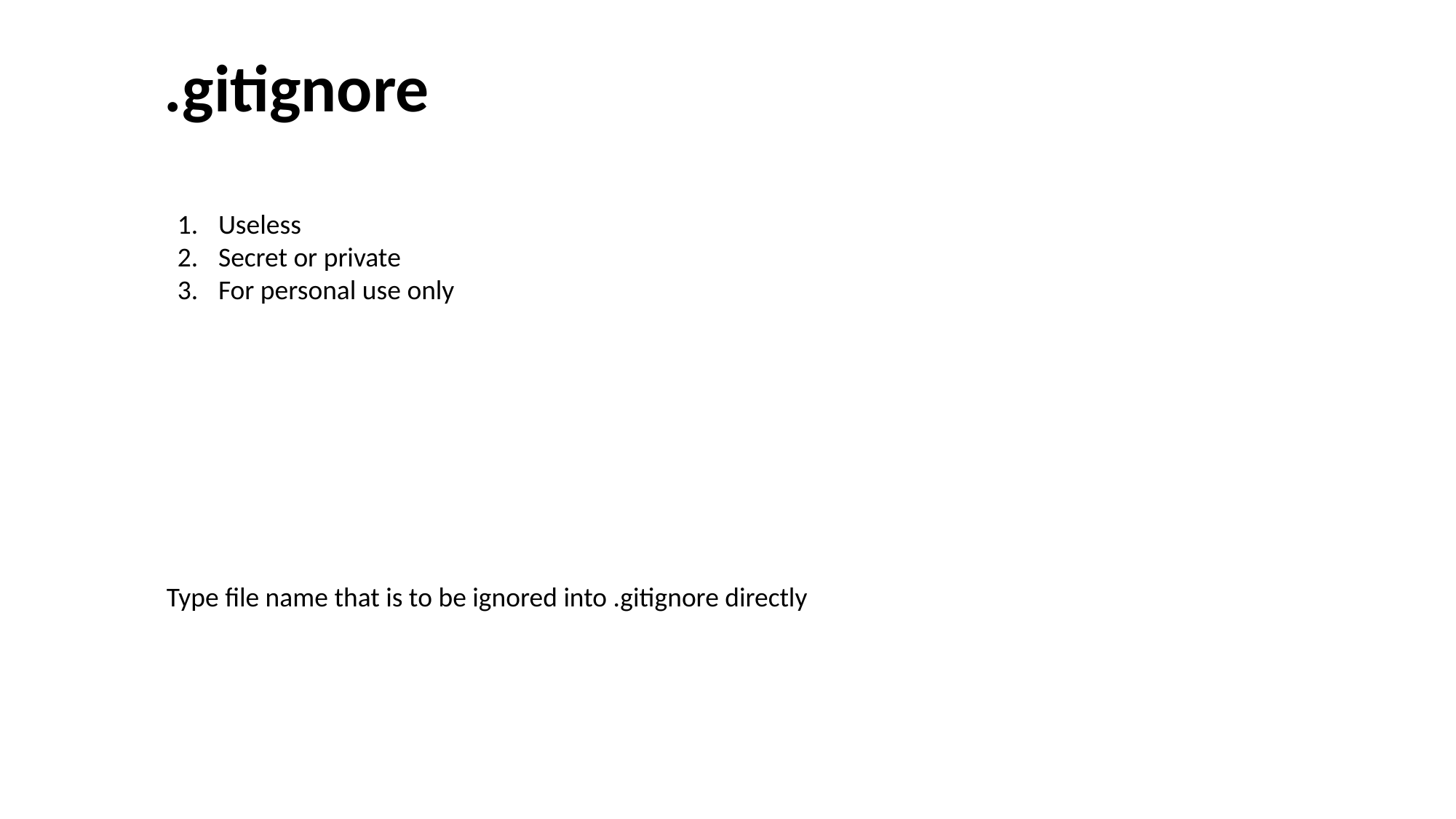

.gitignore
Useless
Secret or private
For personal use only
Type file name that is to be ignored into .gitignore directly